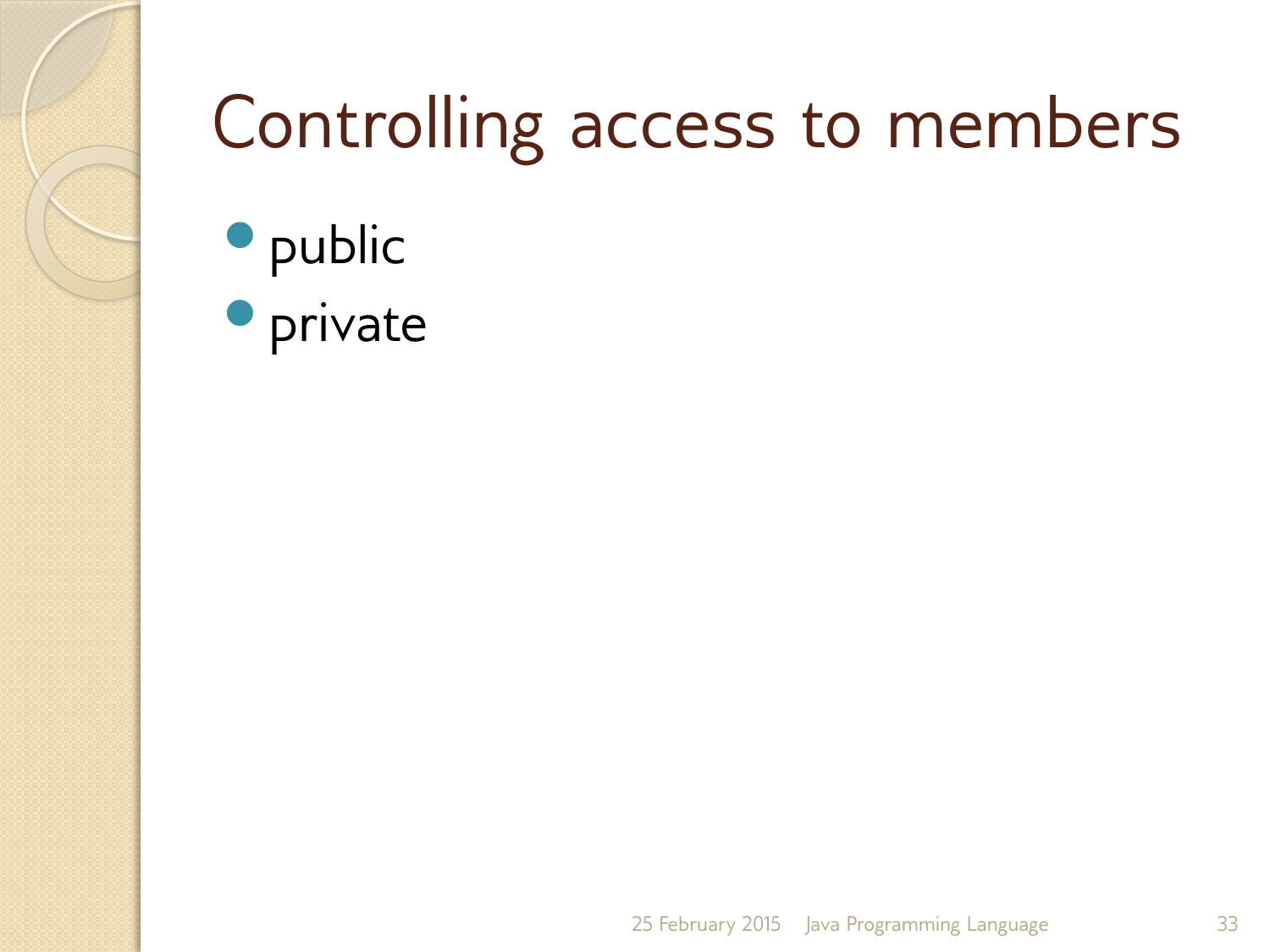

# Controlling access to members
public
private
25 February 2015
Java Programming Language
33